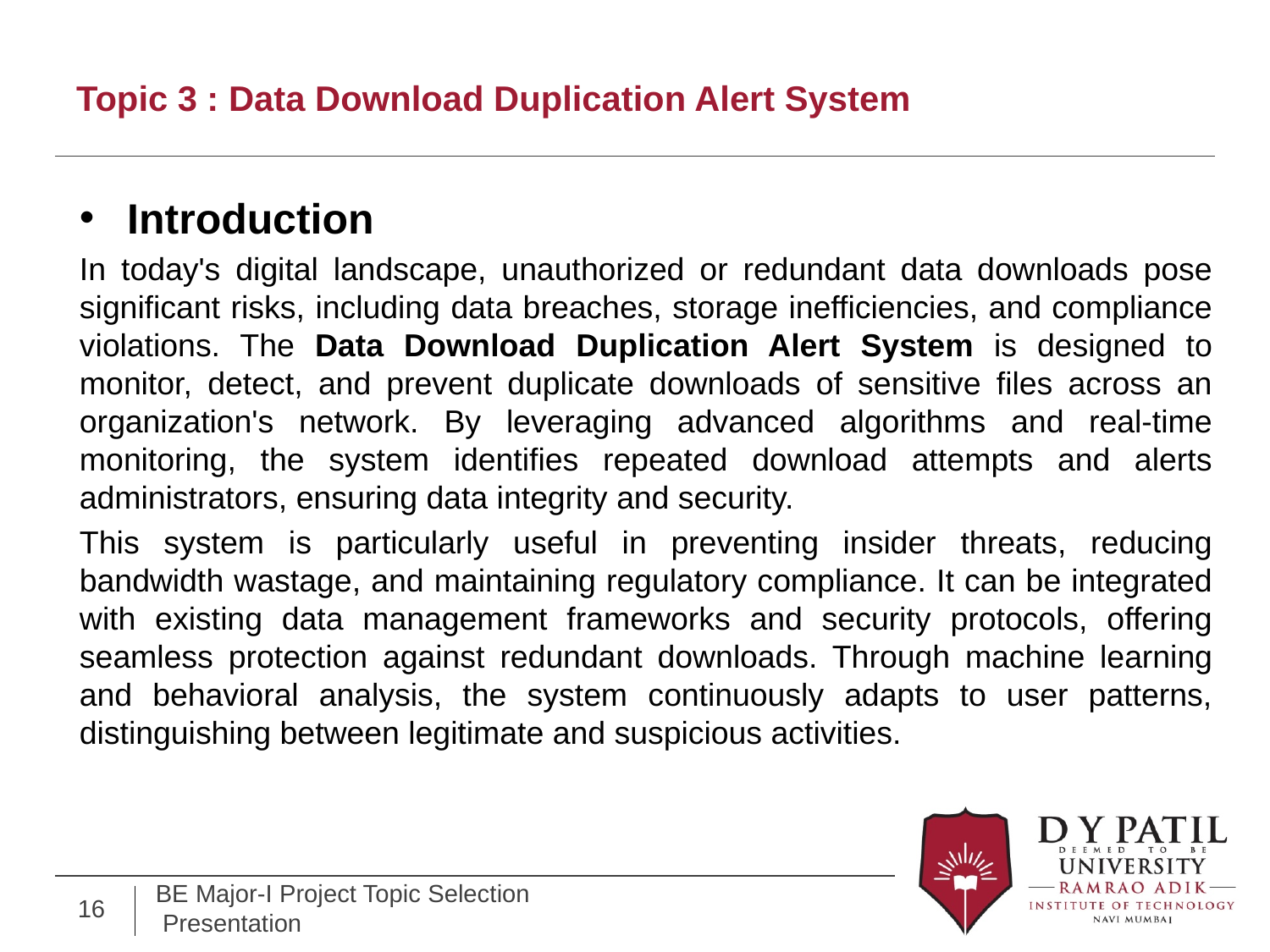

# Topic 3 : Data Download Duplication Alert System
Introduction
In today's digital landscape, unauthorized or redundant data downloads pose significant risks, including data breaches, storage inefficiencies, and compliance violations. The Data Download Duplication Alert System is designed to monitor, detect, and prevent duplicate downloads of sensitive files across an organization's network. By leveraging advanced algorithms and real-time monitoring, the system identifies repeated download attempts and alerts administrators, ensuring data integrity and security.
This system is particularly useful in preventing insider threats, reducing bandwidth wastage, and maintaining regulatory compliance. It can be integrated with existing data management frameworks and security protocols, offering seamless protection against redundant downloads. Through machine learning and behavioral analysis, the system continuously adapts to user patterns, distinguishing between legitimate and suspicious activities.
16
BE Major-I Project Topic Selection  Presentation